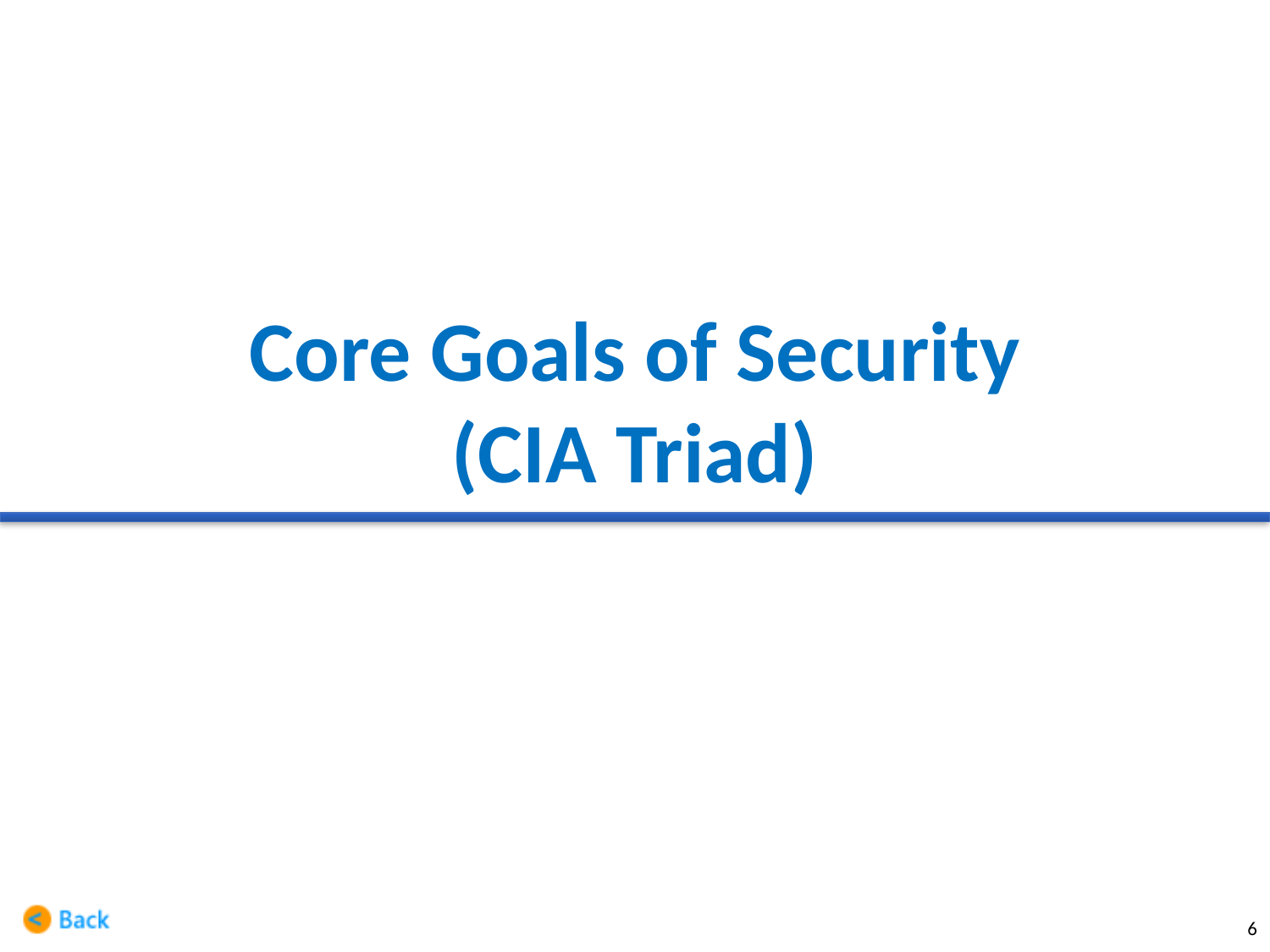

# Core Goals of Security (CIA Triad)
6